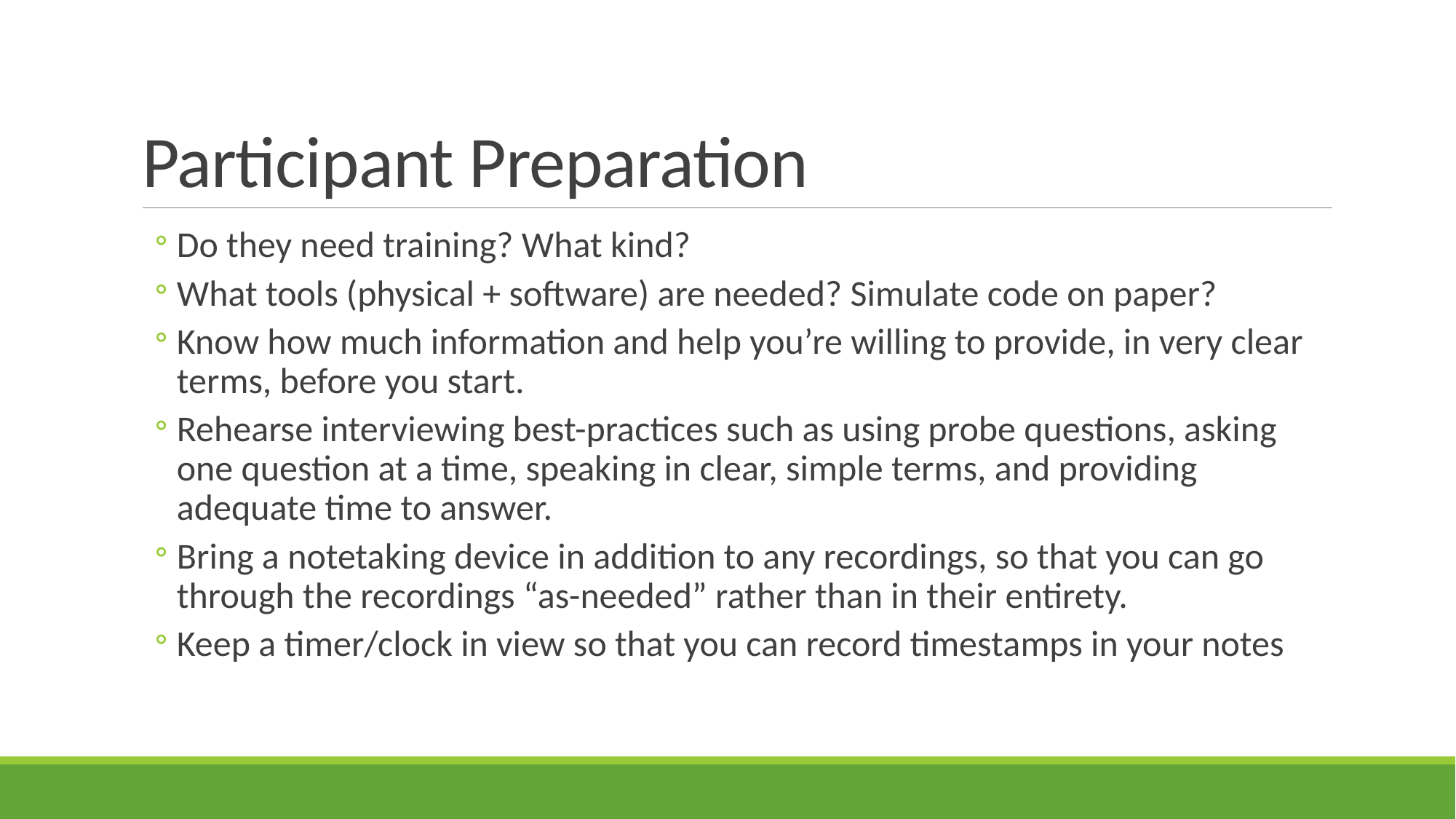

# Participant Preparation
Do they need training? What kind?
What tools (physical + software) are needed? Simulate code on paper?
Know how much information and help you’re willing to provide, in very clear terms, before you start.
Rehearse interviewing best-practices such as using probe questions, asking one question at a time, speaking in clear, simple terms, and providing adequate time to answer.
Bring a notetaking device in addition to any recordings, so that you can go through the recordings “as-needed” rather than in their entirety.
Keep a timer/clock in view so that you can record timestamps in your notes